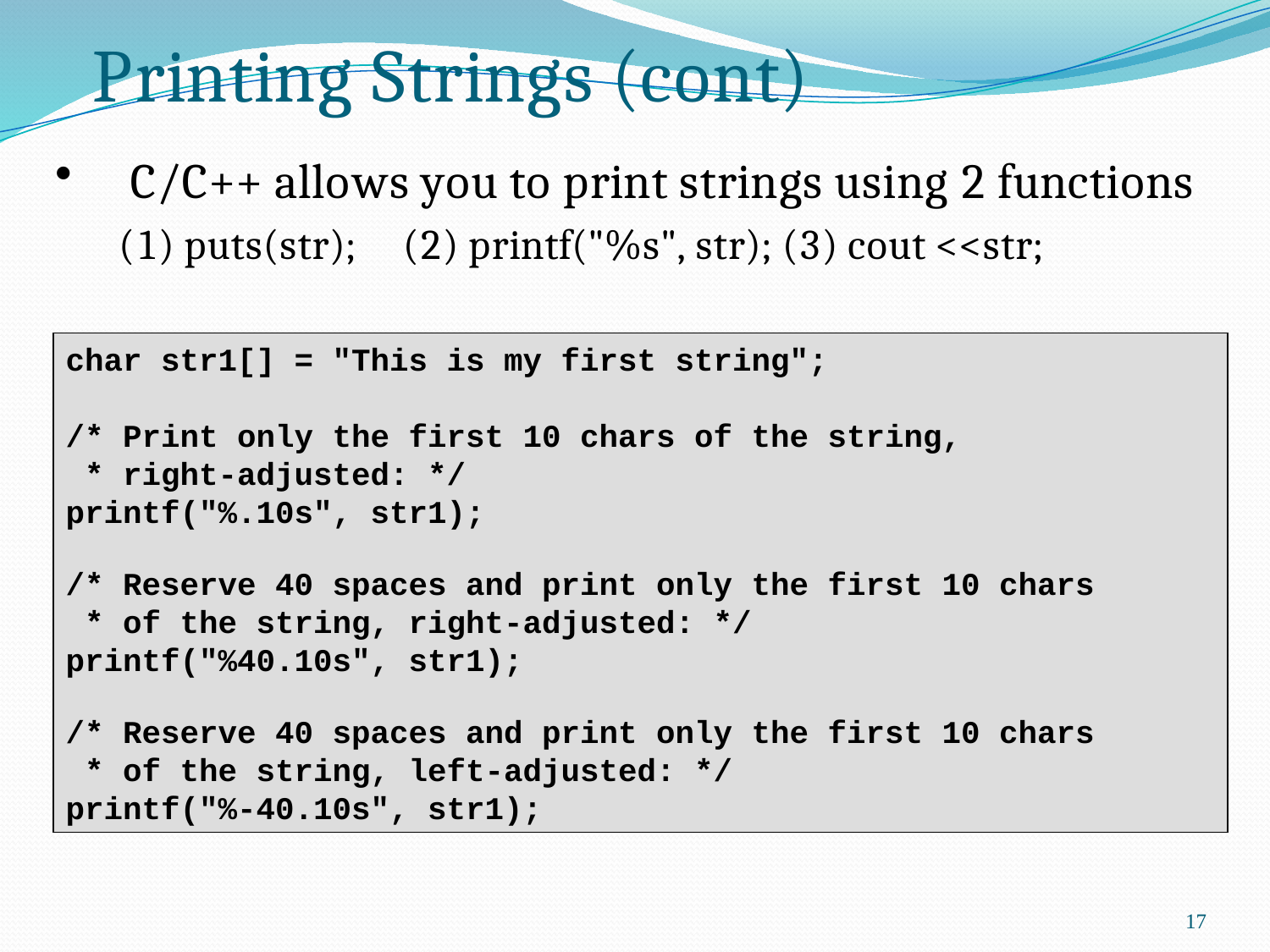

# Printing Strings (cont)
C/C++ allows you to print strings using 2 functions
(1) puts(str);     (2) printf("%s", str); (3) cout <<str;
char str1[] = "This is my first string";

/* Print only the first 10 chars of the string,
 * right-adjusted: */
printf("%.10s", str1);

/* Reserve 40 spaces and print only the first 10 chars
 * of the string, right-adjusted: */
printf("%40.10s", str1);

/* Reserve 40 spaces and print only the first 10 chars
 * of the string, left-adjusted: */
printf("%-40.10s", str1);
17